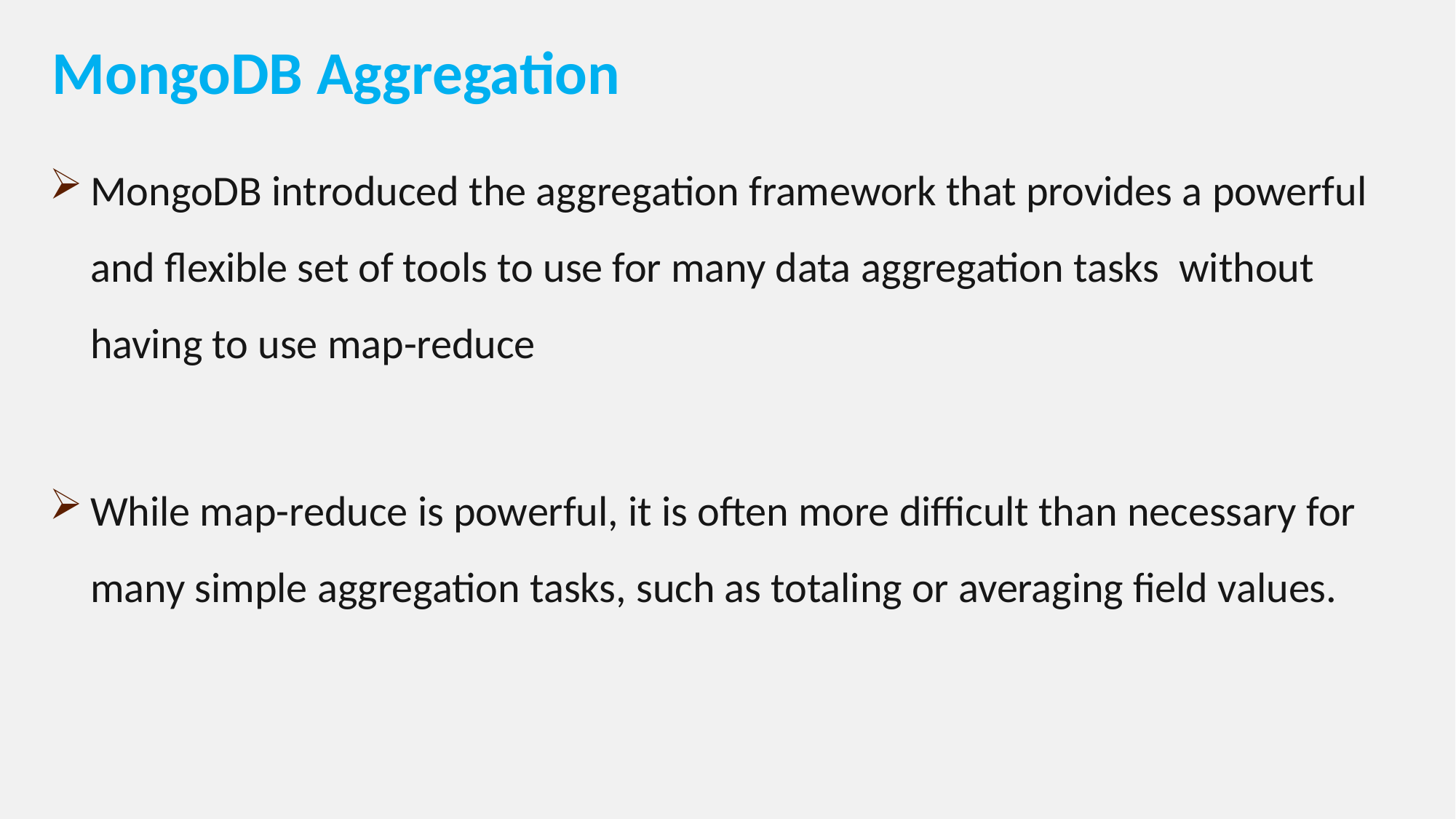

# MongoDB Aggregation
MongoDB introduced the aggregation framework that provides a powerful and flexible set of tools to use for many data aggregation tasks  without having to use map-reduce

While map-reduce is powerful, it is often more difficult than necessary for  many simple aggregation tasks, such as totaling or averaging field values.